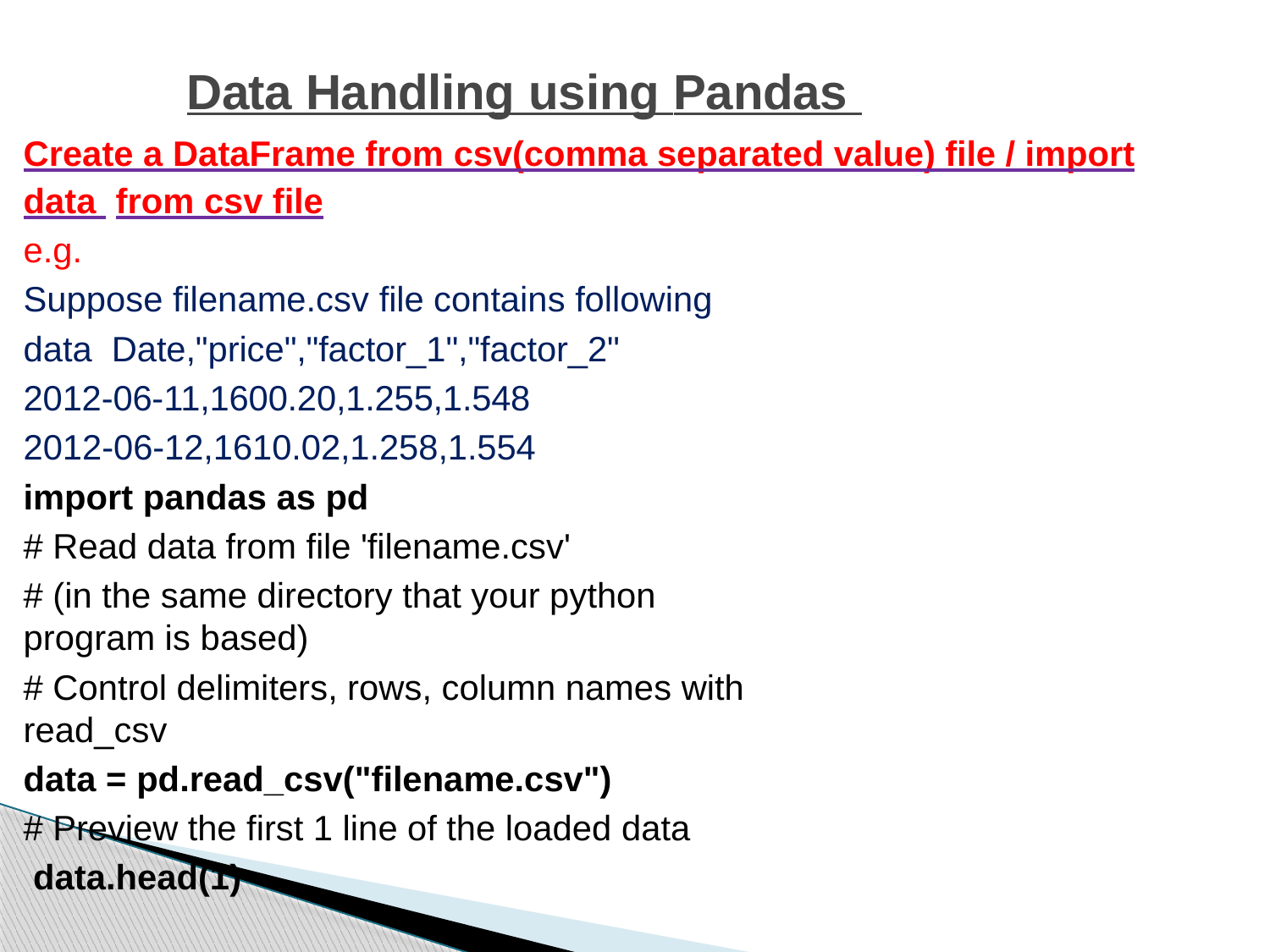

Data Handling using Pandas
Create a DataFrame from csv(comma separated value) file / import data  from csv file
e.g.
Suppose filename.csv file contains following data  Date,"price","factor_1","factor_2"
2012-06-11,1600.20,1.255,1.548
2012-06-12,1610.02,1.258,1.554
import pandas as pd
# Read data from file 'filename.csv'
# (in the same directory that your python program is based)
# Control delimiters, rows, column names with read_csv
data = pd.read_csv("filename.csv")
# Preview the first 1 line of the loaded data  data.head(1)